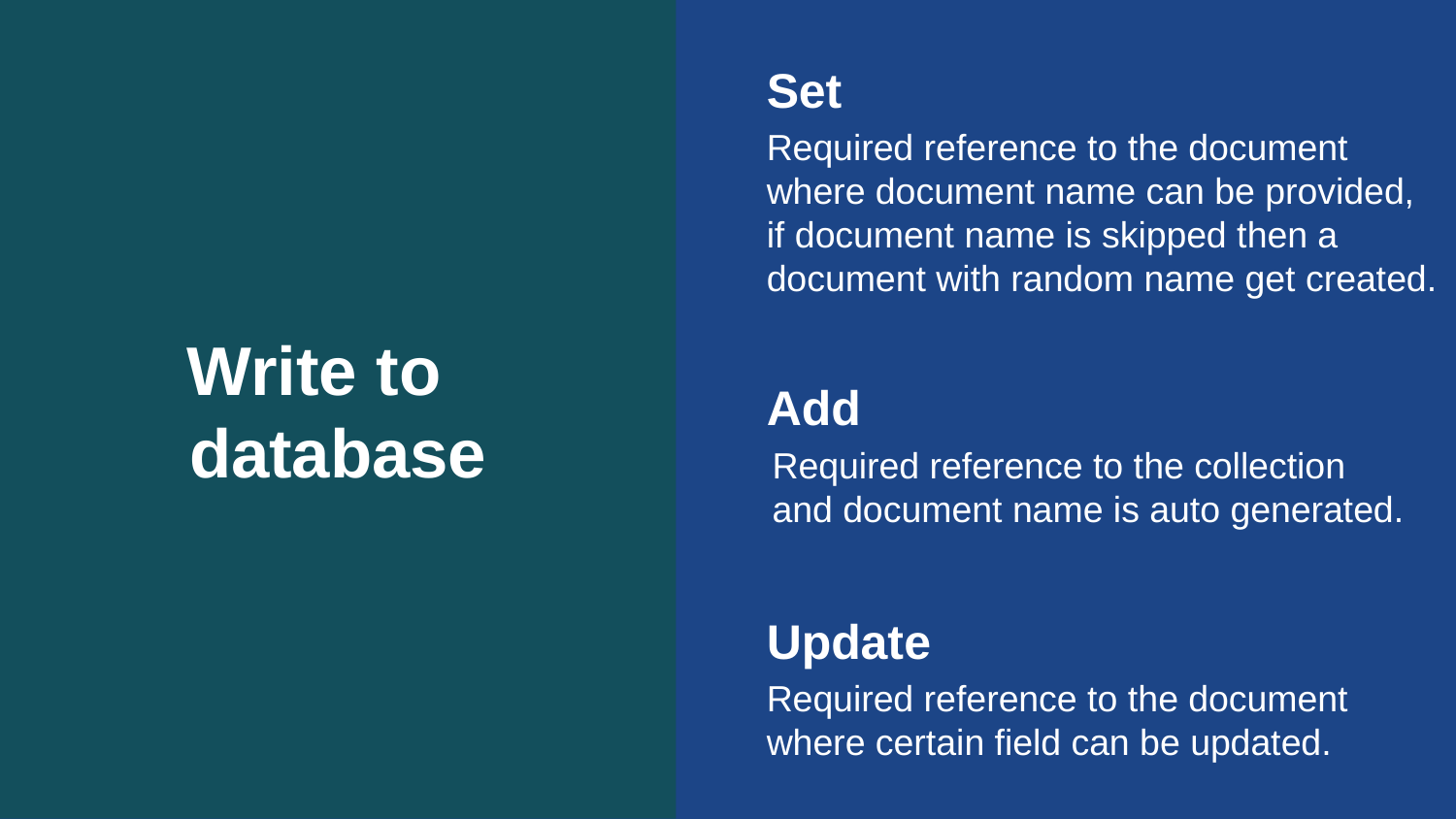

# Write to
database
Set
Required reference to the document where document name can be provided, if document name is skipped then a document with random name get created.
Add
Required reference to the collection
and document name is auto generated.
Update
Required reference to the document
where certain field can be updated.